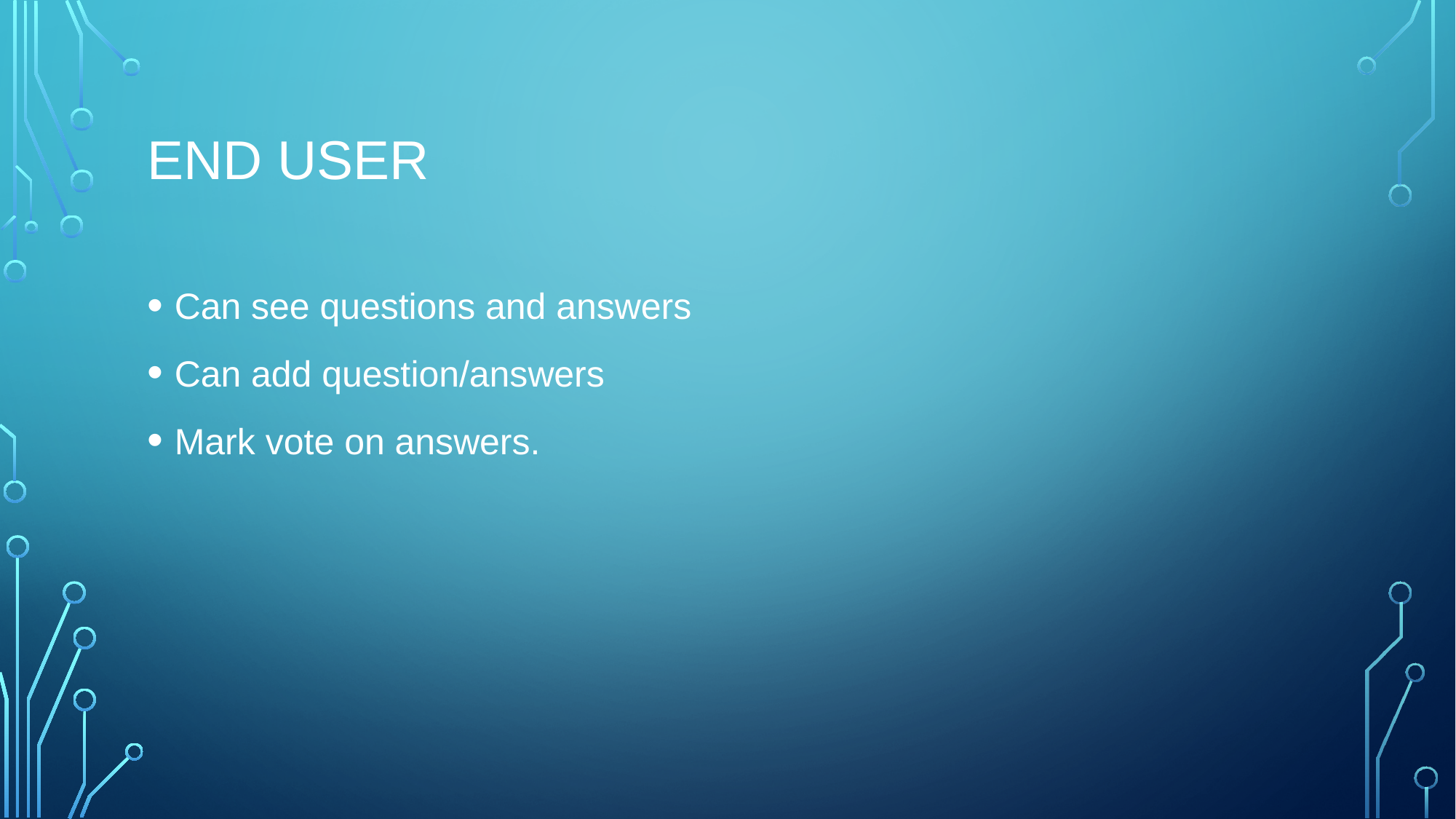

# End user
Can see questions and answers
Can add question/answers
Mark vote on answers.